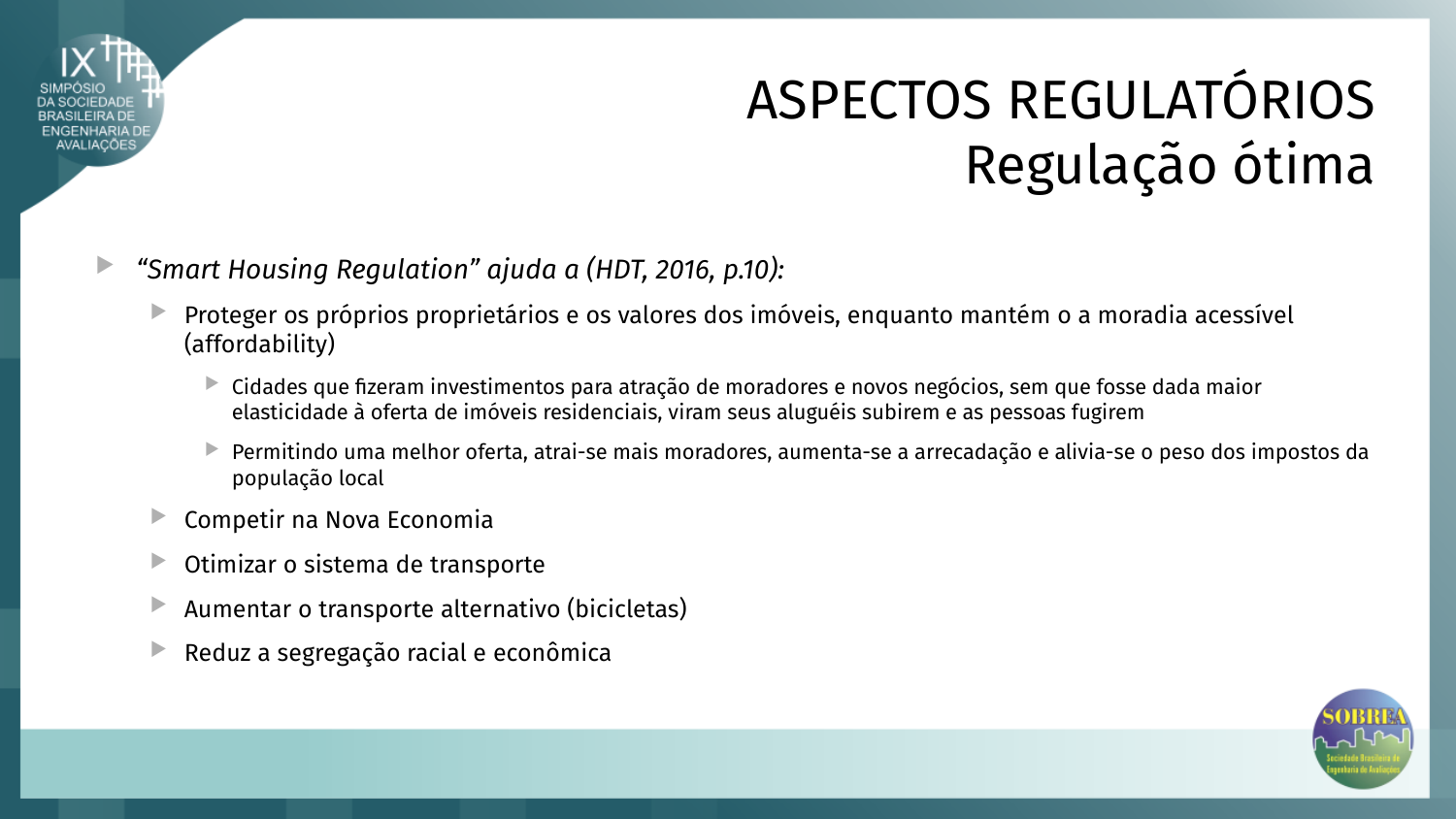

# ASPECTOS REGULATÓRIOS Regulação ótima
“Smart Housing Regulation” ajuda a (HDT, 2016, p.10):
Proteger os próprios proprietários e os valores dos imóveis, enquanto mantém o a moradia acessível (affordability)
Cidades que fizeram investimentos para atração de moradores e novos negócios, sem que fosse dada maior elasticidade à oferta de imóveis residenciais, viram seus aluguéis subirem e as pessoas fugirem
Permitindo uma melhor oferta, atrai-se mais moradores, aumenta-se a arrecadação e alivia-se o peso dos impostos da população local
Competir na Nova Economia
Otimizar o sistema de transporte
Aumentar o transporte alternativo (bicicletas)
Reduz a segregação racial e econômica